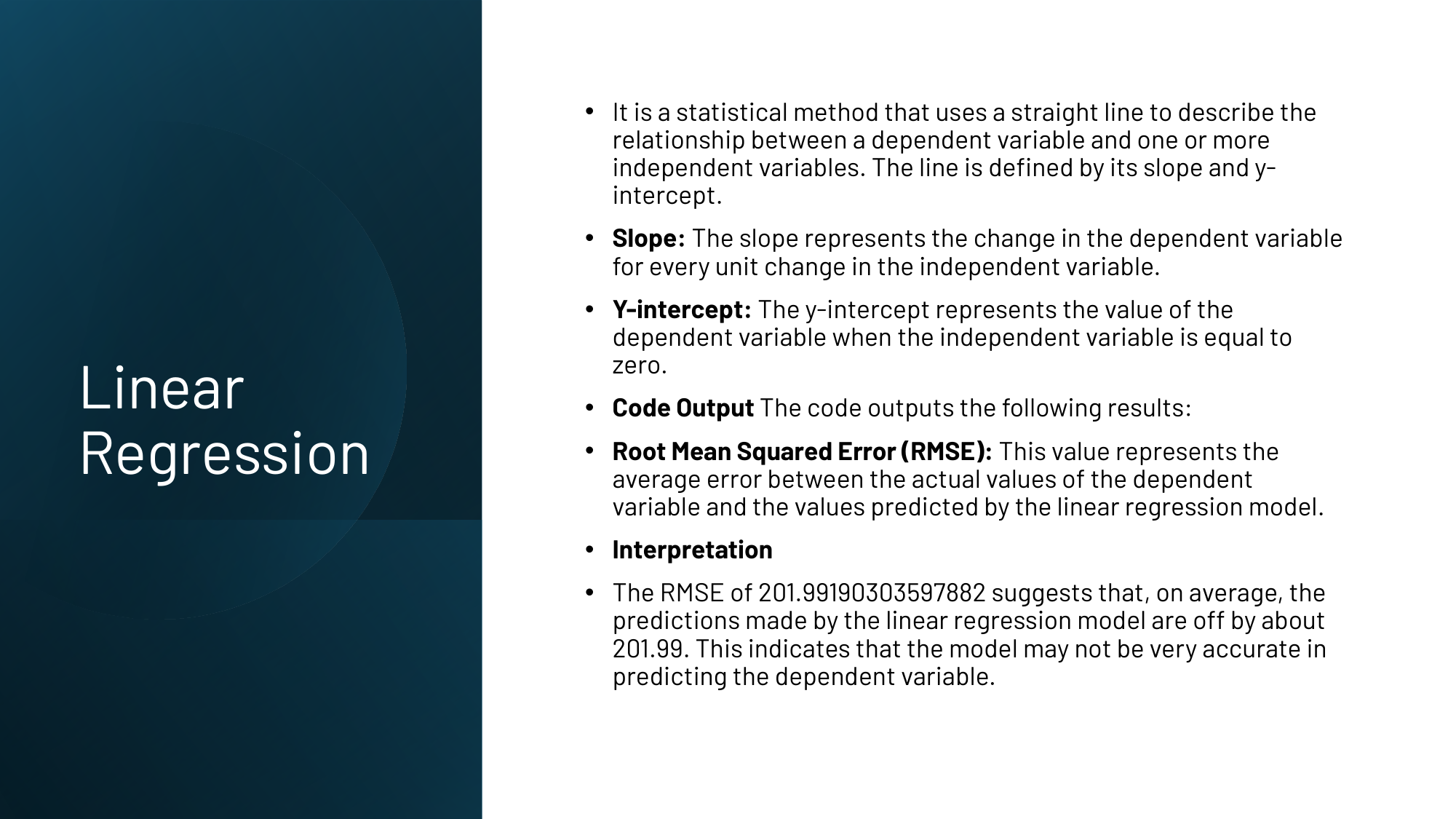

It is a statistical method that uses a straight line to describe the relationship between a dependent variable and one or more independent variables. The line is defined by its slope and y-intercept.
Slope: The slope represents the change in the dependent variable for every unit change in the independent variable.
Y-intercept: The y-intercept represents the value of the dependent variable when the independent variable is equal to zero.
Code Output The code outputs the following results:
Root Mean Squared Error (RMSE): This value represents the average error between the actual values of the dependent variable and the values predicted by the linear regression model.
Interpretation
The RMSE of 201.99190303597882 suggests that, on average, the predictions made by the linear regression model are off by about 201.99. This indicates that the model may not be very accurate in predicting the dependent variable.

Linear Regression